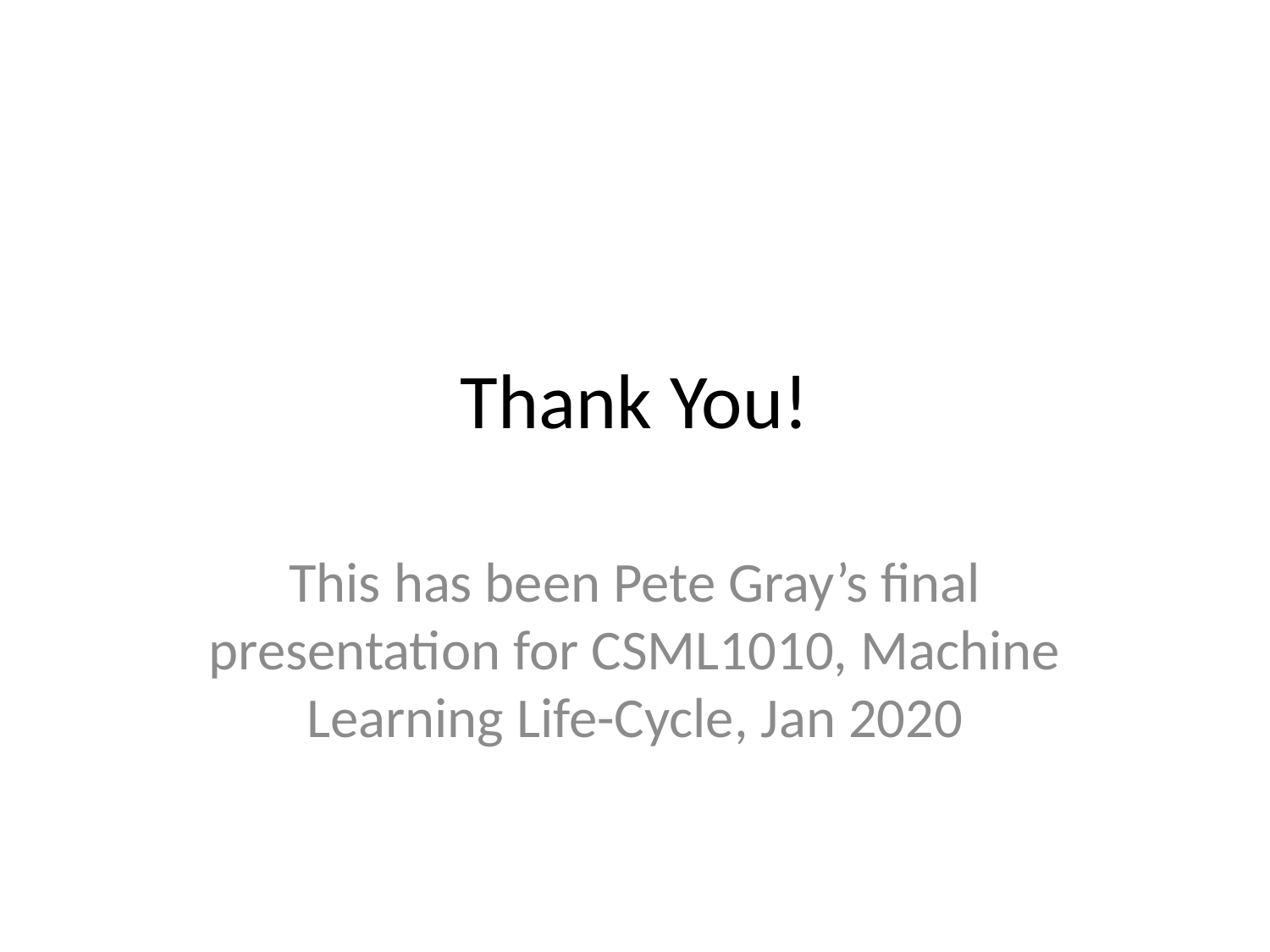

# Thank You!
This has been Pete Gray’s final presentation for CSML1010, Machine Learning Life-Cycle, Jan 2020